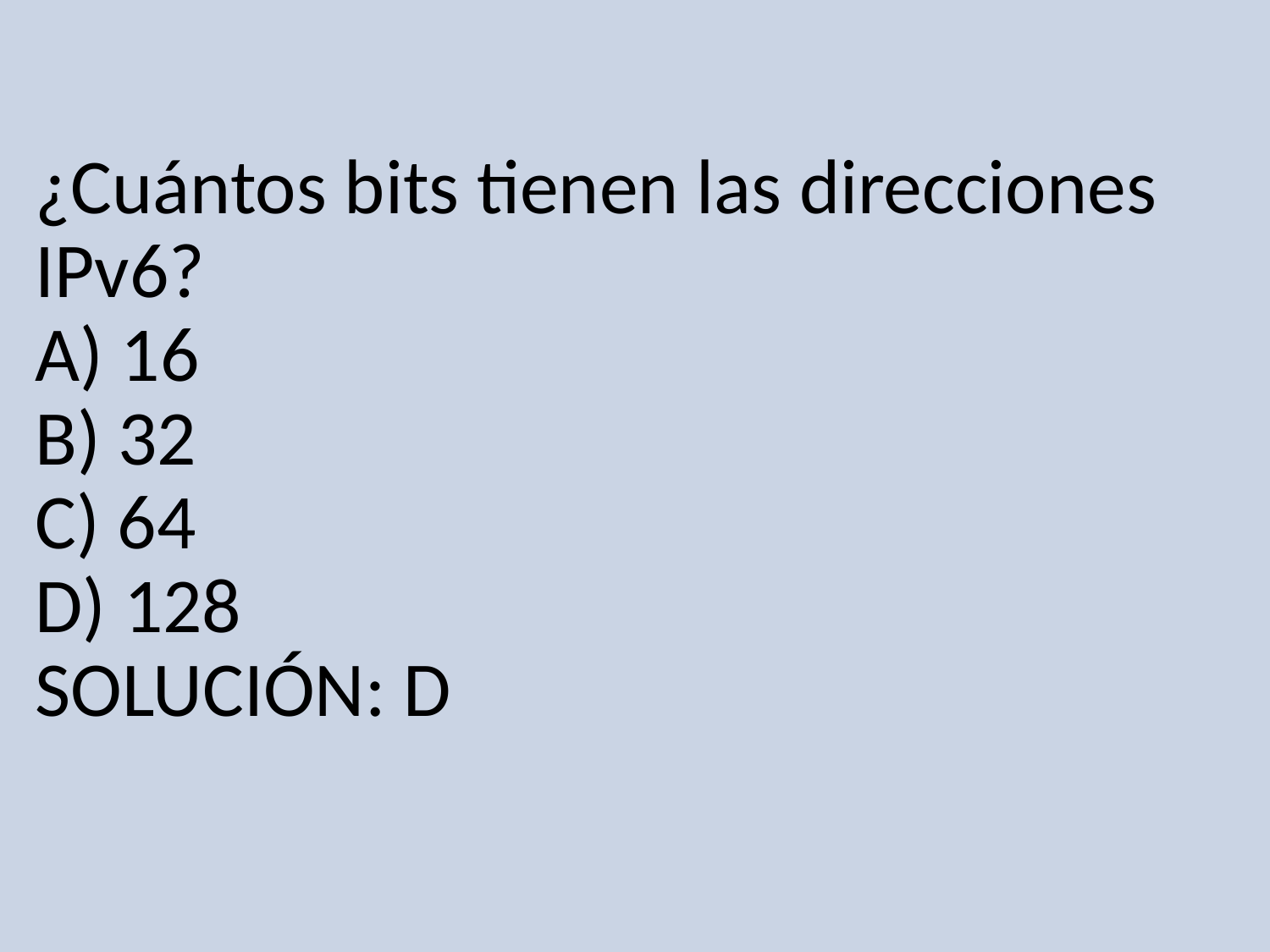

# ¿Cuántos bits tienen las direcciones IPv6? A) 16 B) 32 C) 64 D) 128 SOLUCIÓN: D